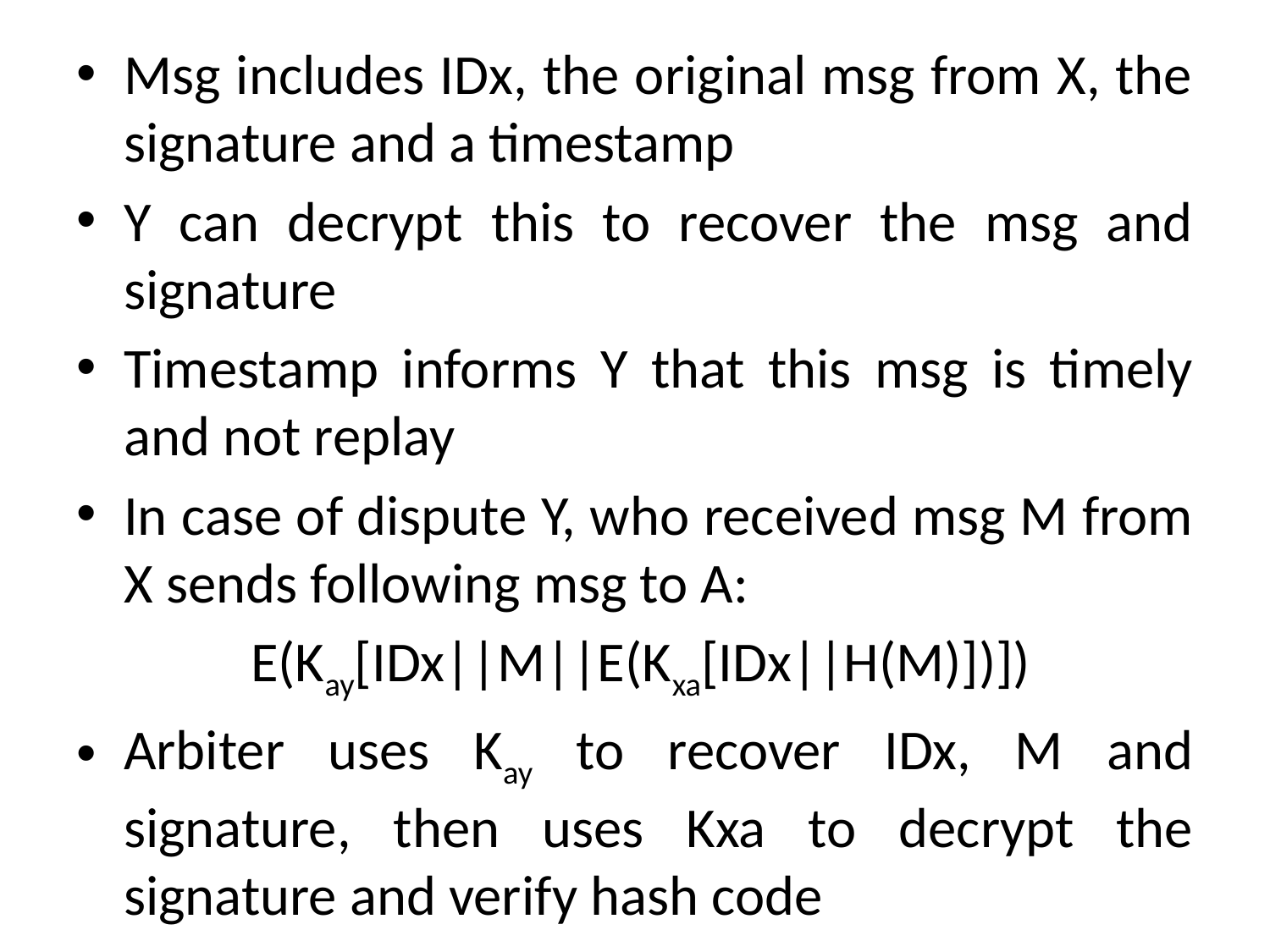

Msg includes IDx, the original msg from X, the signature and a timestamp
Y can decrypt this to recover the msg and signature
Timestamp informs Y that this msg is timely and not replay
In case of dispute Y, who received msg M from X sends following msg to A:
		E(Kay[IDx||M||E(Kxa[IDx||H(M)])])
Arbiter uses Kay to recover IDx, M and signature, then uses Kxa to decrypt the signature and verify hash code